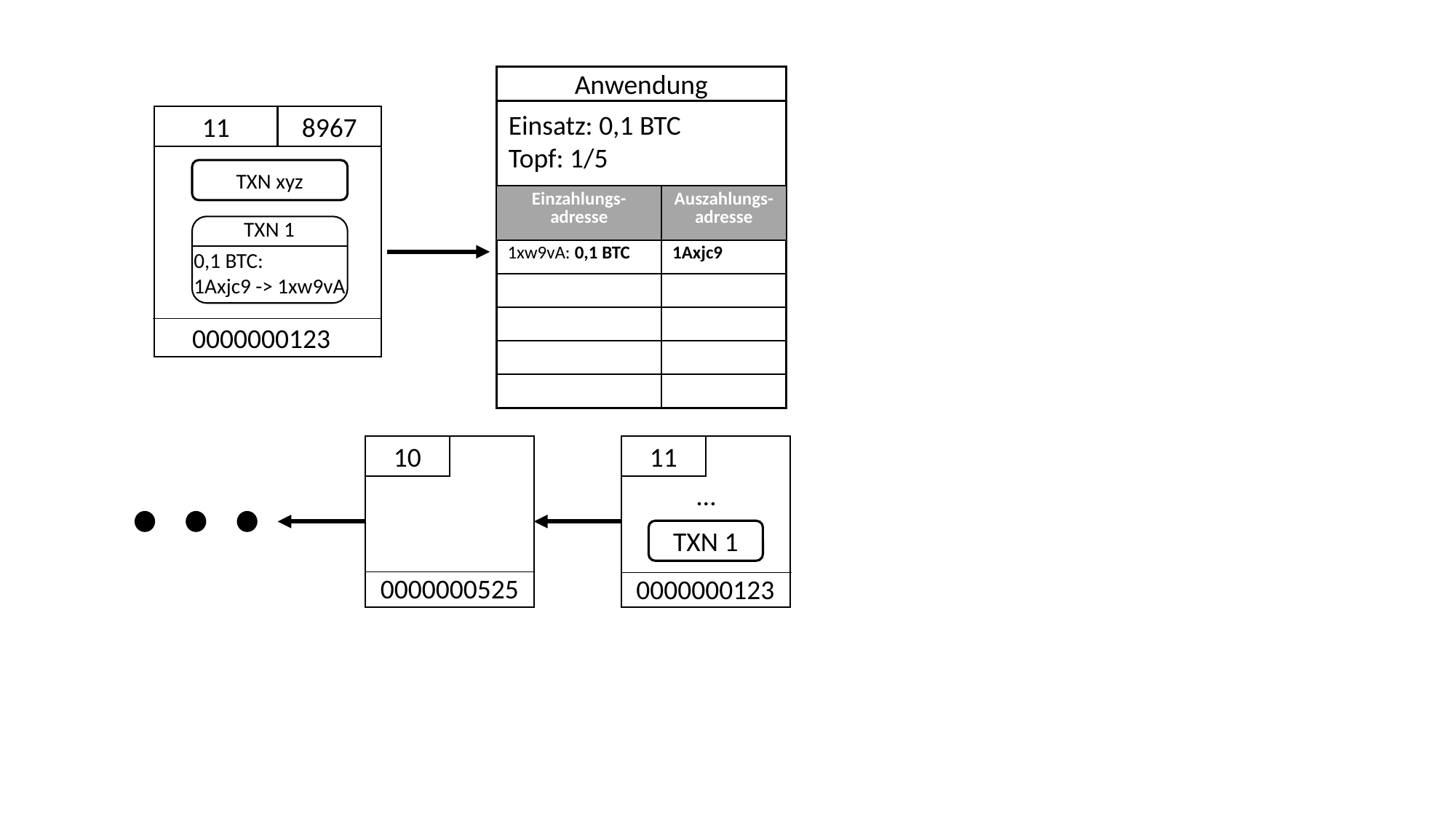

Anwendung

Einsatz: 0,1 BTC
Topf: 1/5
11
8967

TXN xyz
| Einzahlungs-adresse | Auszahlungs-adresse |
| --- | --- |
| 1xw9vA: 0,1 BTC | 1Axjc9 |
|  |  |
|  |  |
|  |  |
|  |  |
TXN 1

0,1 BTC:
1Axjc9 -> 1xw9vA
0000000123

10

11
…

TXN 1
0000000525
0000000123